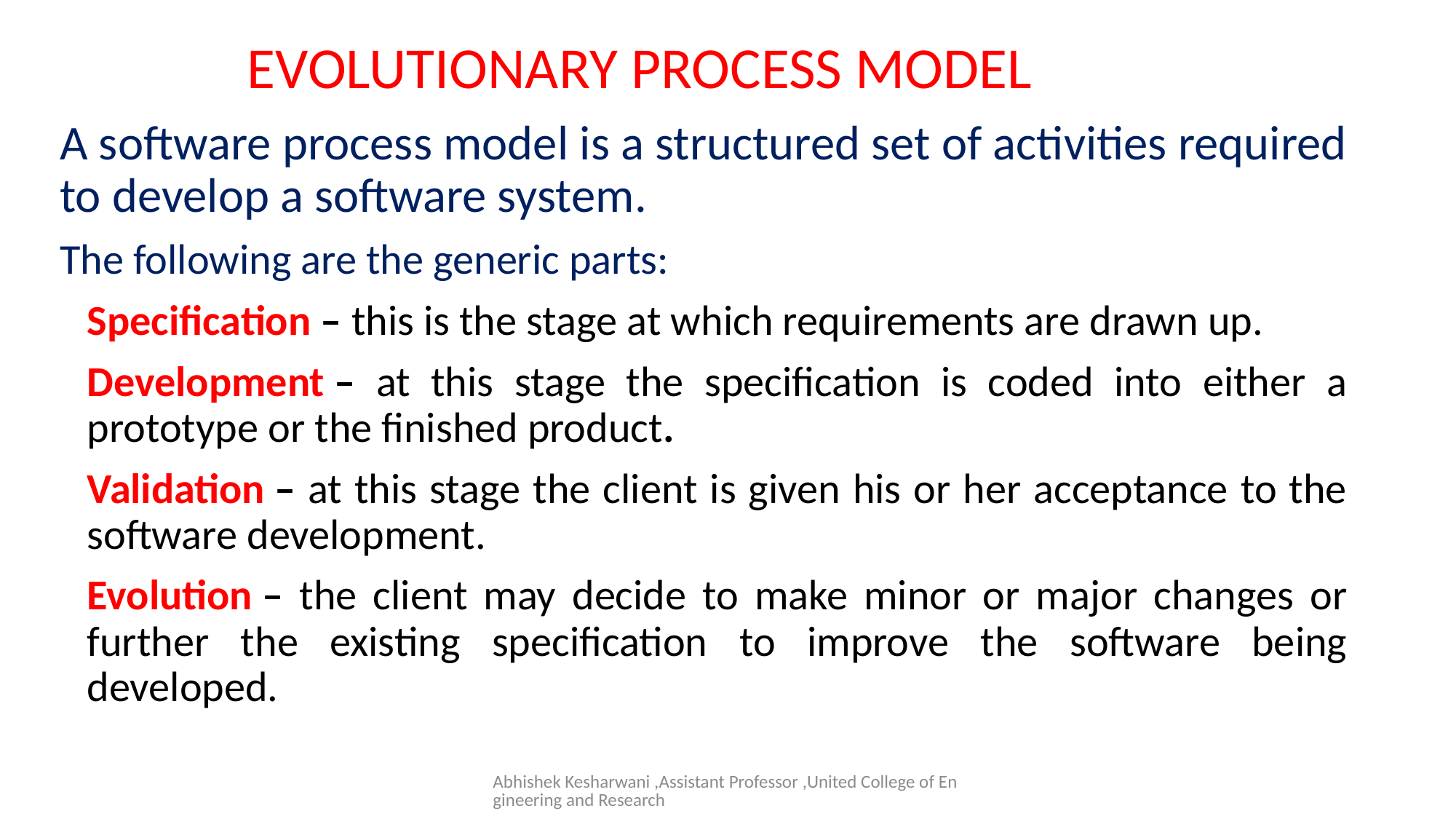

# EVOLUTIONARY PROCESS MODEL
A software process model is a structured set of activities required to develop a software system.
The following are the generic parts:
	Specification – this is the stage at which requirements are drawn up.
	Development – at this stage the specification is coded into either a prototype or the finished product.
	Validation – at this stage the client is given his or her acceptance to the software development.
	Evolution – the client may decide to make minor or major changes or further the existing specification to improve the software being developed.

Abhishek Kesharwani ,Assistant Professor ,United College of Engineering and Research